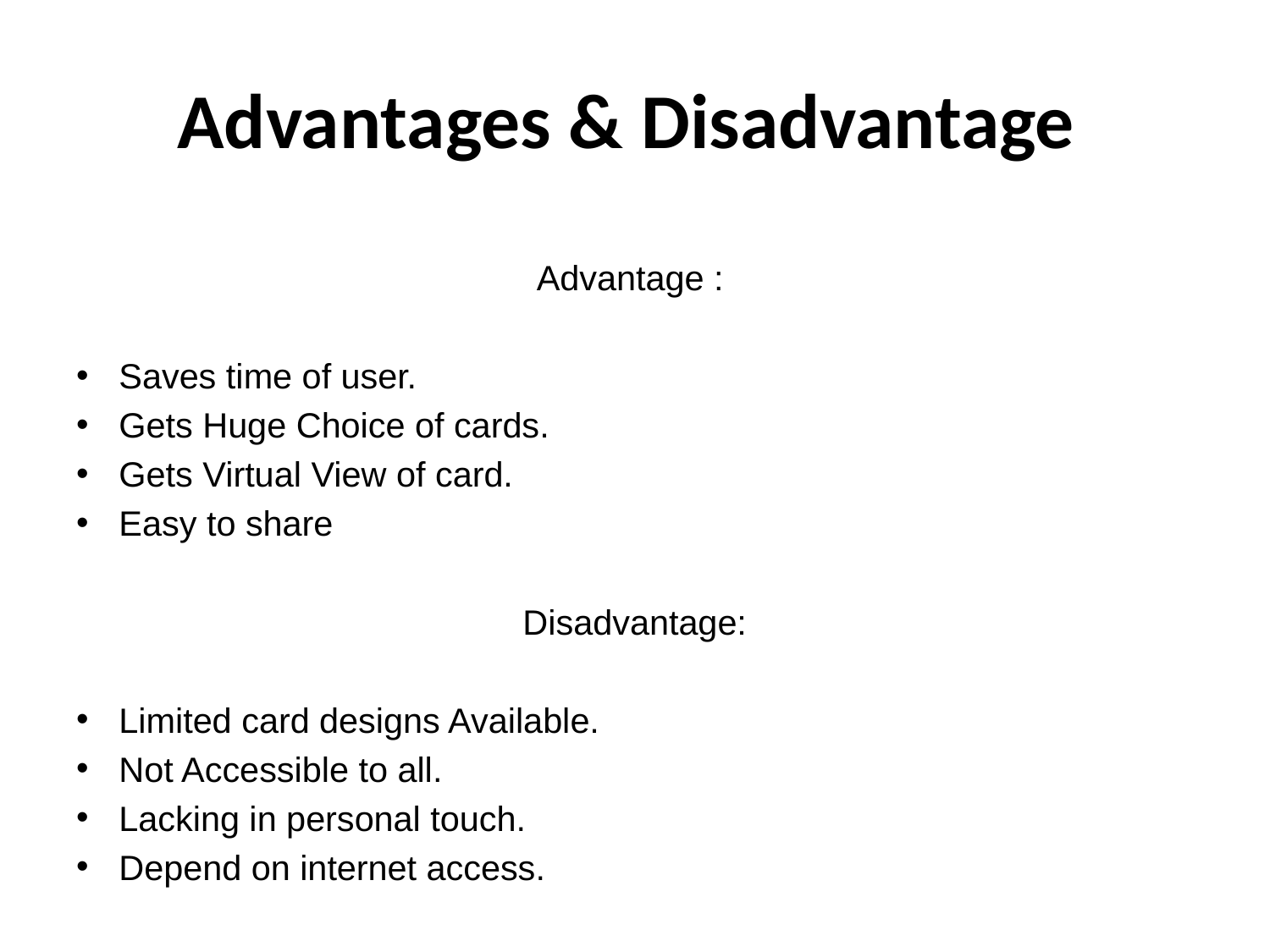

# Advantages & Disadvantage

Advantage :

Saves time of user.
Gets Huge Choice of cards.
Gets Virtual View of card.
Easy to share

Disadvantage:

Limited card designs Available.
Not Accessible to all.
Lacking in personal touch.
Depend on internet access.